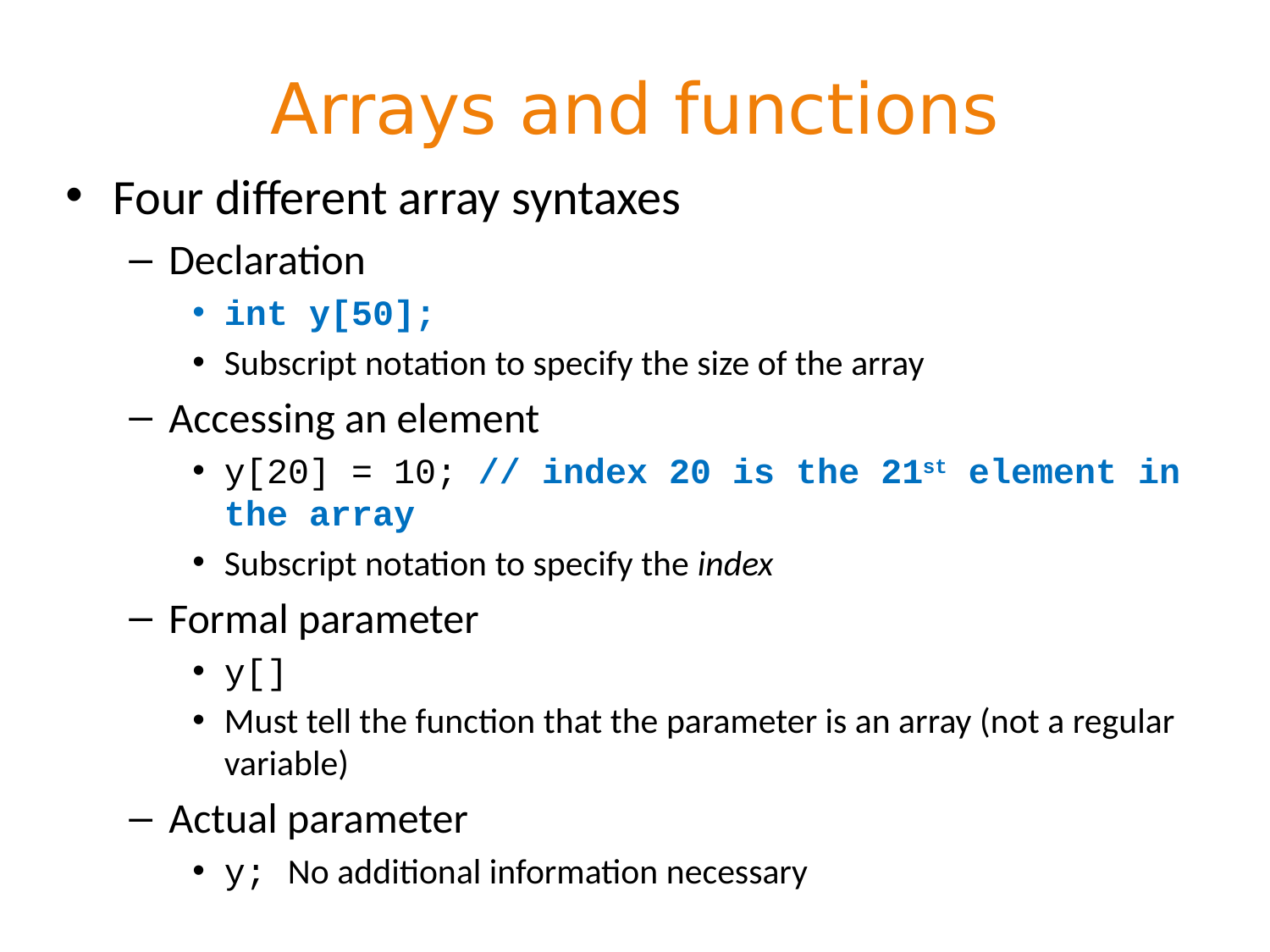

# Arrays and functions
Four different array syntaxes
Declaration
int y[50];
Subscript notation to specify the size of the array
Accessing an element
y[20] = 10; // index 20 is the 21st element in the array
Subscript notation to specify the index
Formal parameter
y[]
Must tell the function that the parameter is an array (not a regular variable)
Actual parameter
y; No additional information necessary